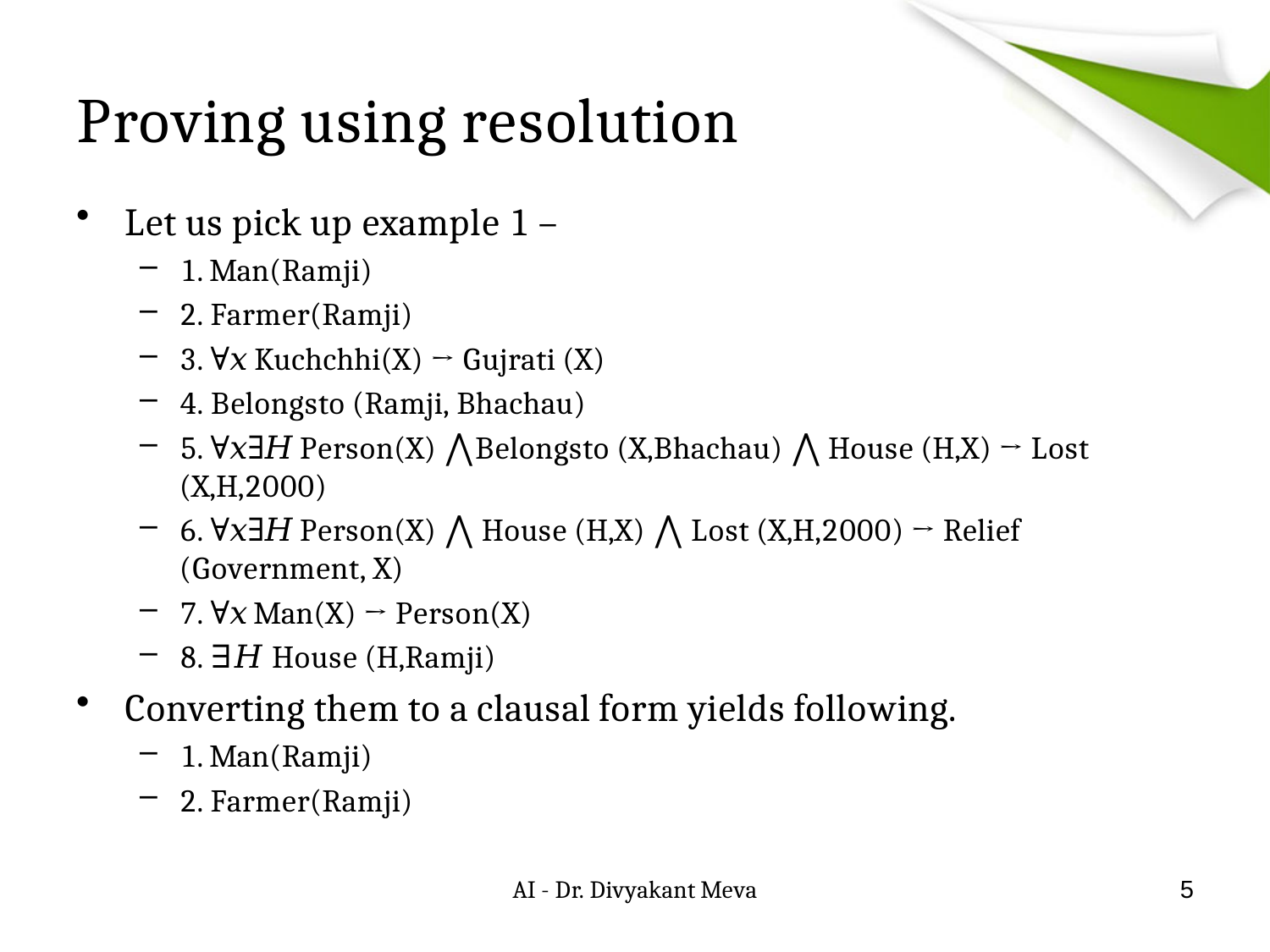

# Proving using resolution
Let us pick up example 1 –
1. Man(Ramji)
2. Farmer(Ramji)
3. ∀𝑥 Kuchchhi(X) → Gujrati (X)
4. Belongsto (Ramji, Bhachau)
5. ∀𝑥∃𝐻 Person(X) ⋀Belongsto (X,Bhachau) ⋀ House (H,X) → Lost (X,H,2000)
6. ∀𝑥∃𝐻 Person(X) ⋀ House (H,X) ⋀ Lost (X,H,2000) → Relief (Government, X)
7. ∀𝑥 Man(X) → Person(X)
8. ∃𝐻 House (H,Ramji)
Converting them to a clausal form yields following.
1. Man(Ramji)
2. Farmer(Ramji)
AI - Dr. Divyakant Meva
5